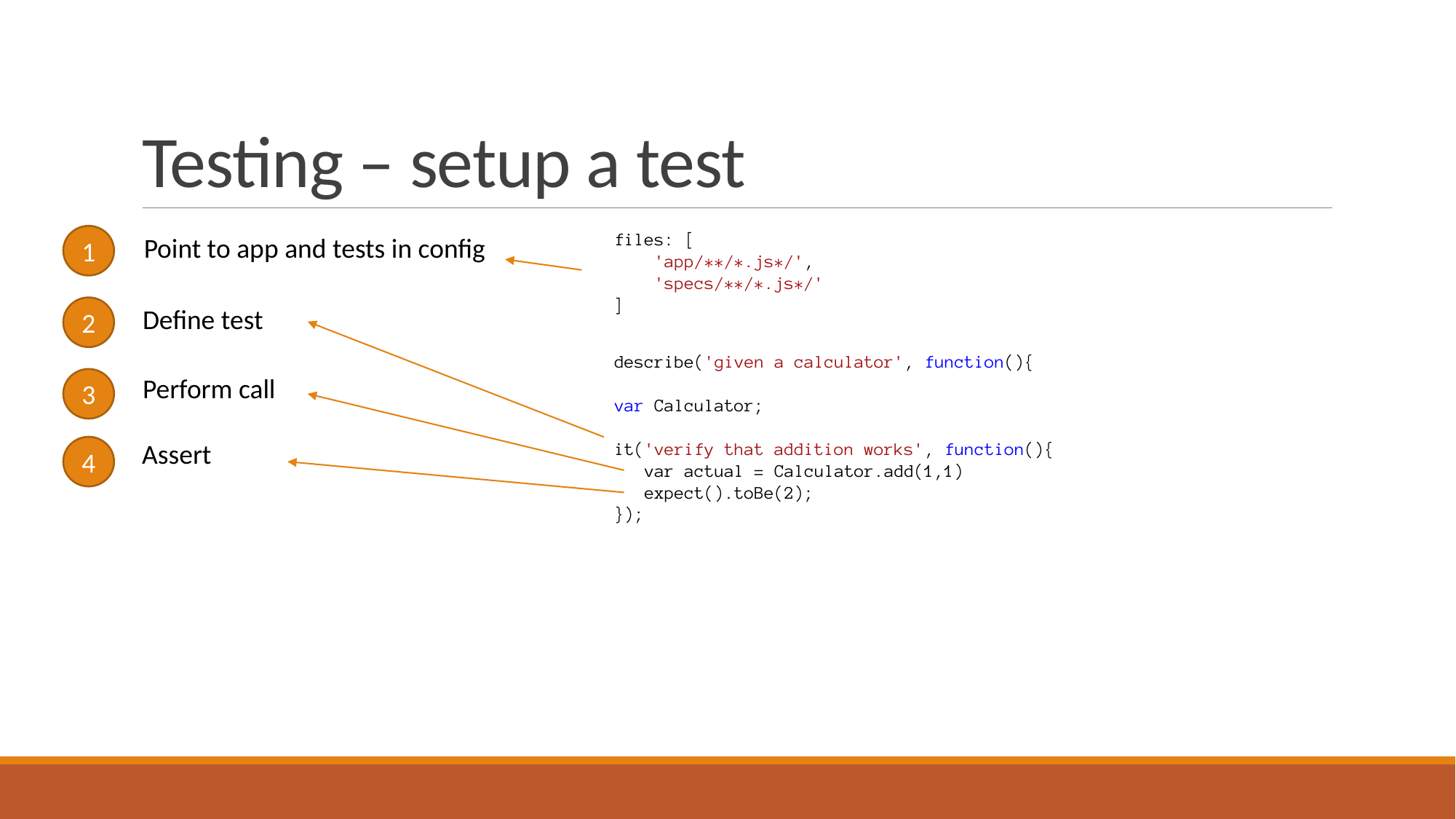

# Testing – setup a test
files: [
    'app/**/*.js*/',
    'specs/**/*.js*/'
]
1
Point to app and tests in config
Define test
2
describe('given a calculator', function(){

var Calculator;

it('verify that addition works', function(){
   var actual = Calculator.add(1,1)
   expect().toBe(2);
});
Perform call
3
Assert
4